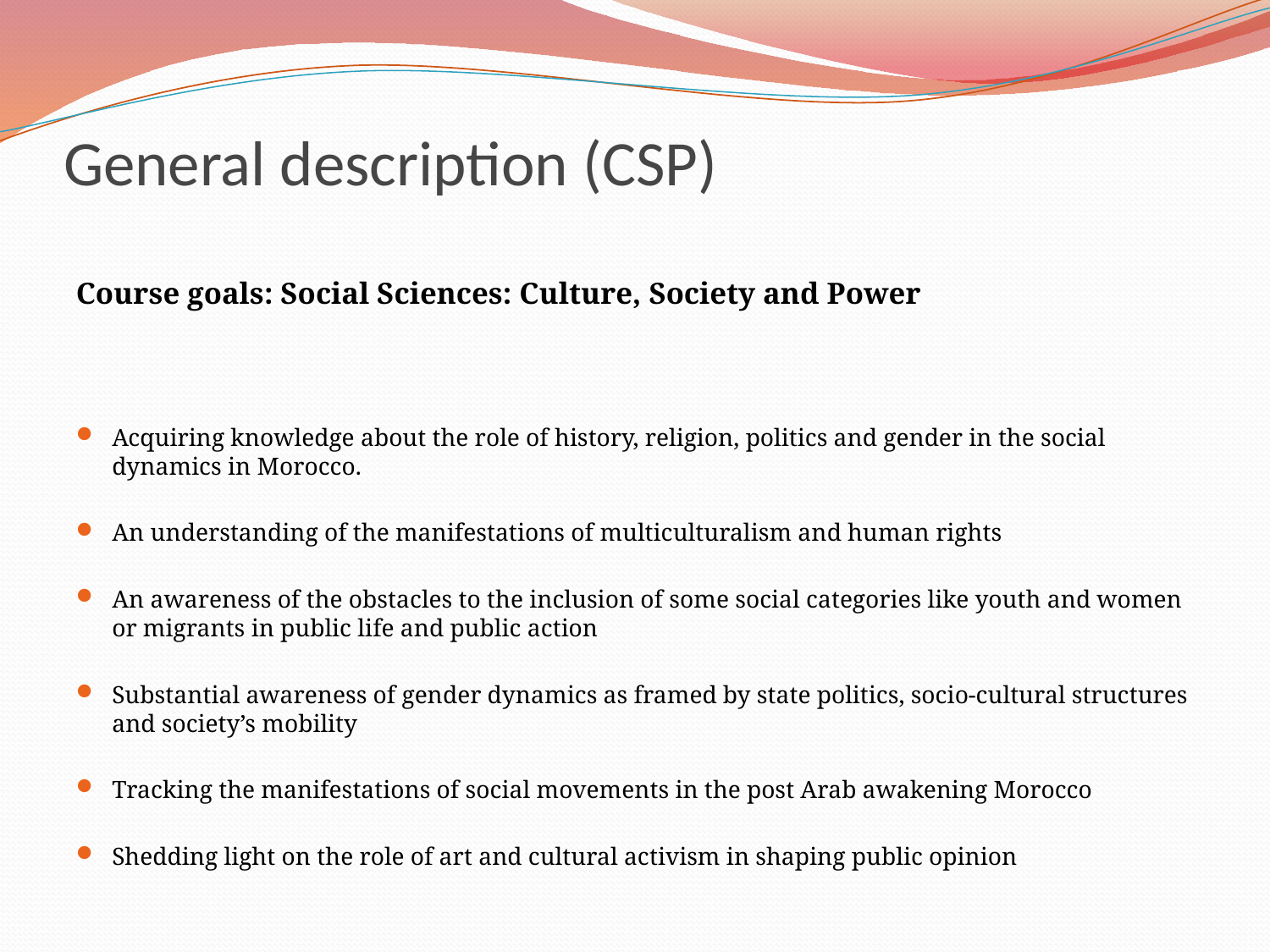

# General description (CSP)
Course goals: Social Sciences: Culture, Society and Power

Acquiring knowledge about the role of history, religion, politics and gender in the social dynamics in Morocco.

An understanding of the manifestations of multiculturalism and human rights

An awareness of the obstacles to the inclusion of some social categories like youth and women or migrants in public life and public action

Substantial awareness of gender dynamics as framed by state politics, socio-cultural structures and society’s mobility

Tracking the manifestations of social movements in the post Arab awakening Morocco

Shedding light on the role of art and cultural activism in shaping public opinion